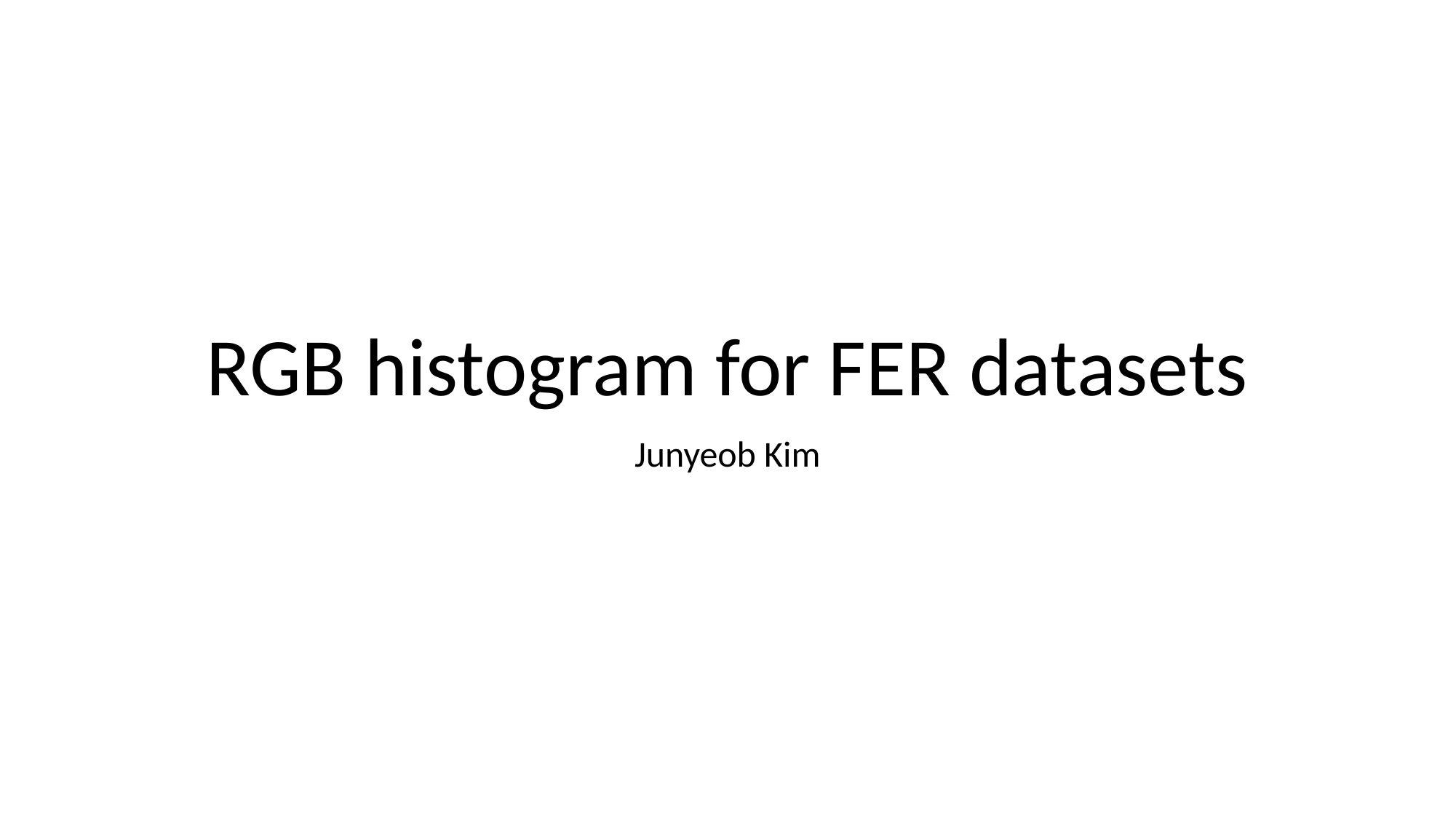

# RGB histogram for FER datasets
Junyeob Kim